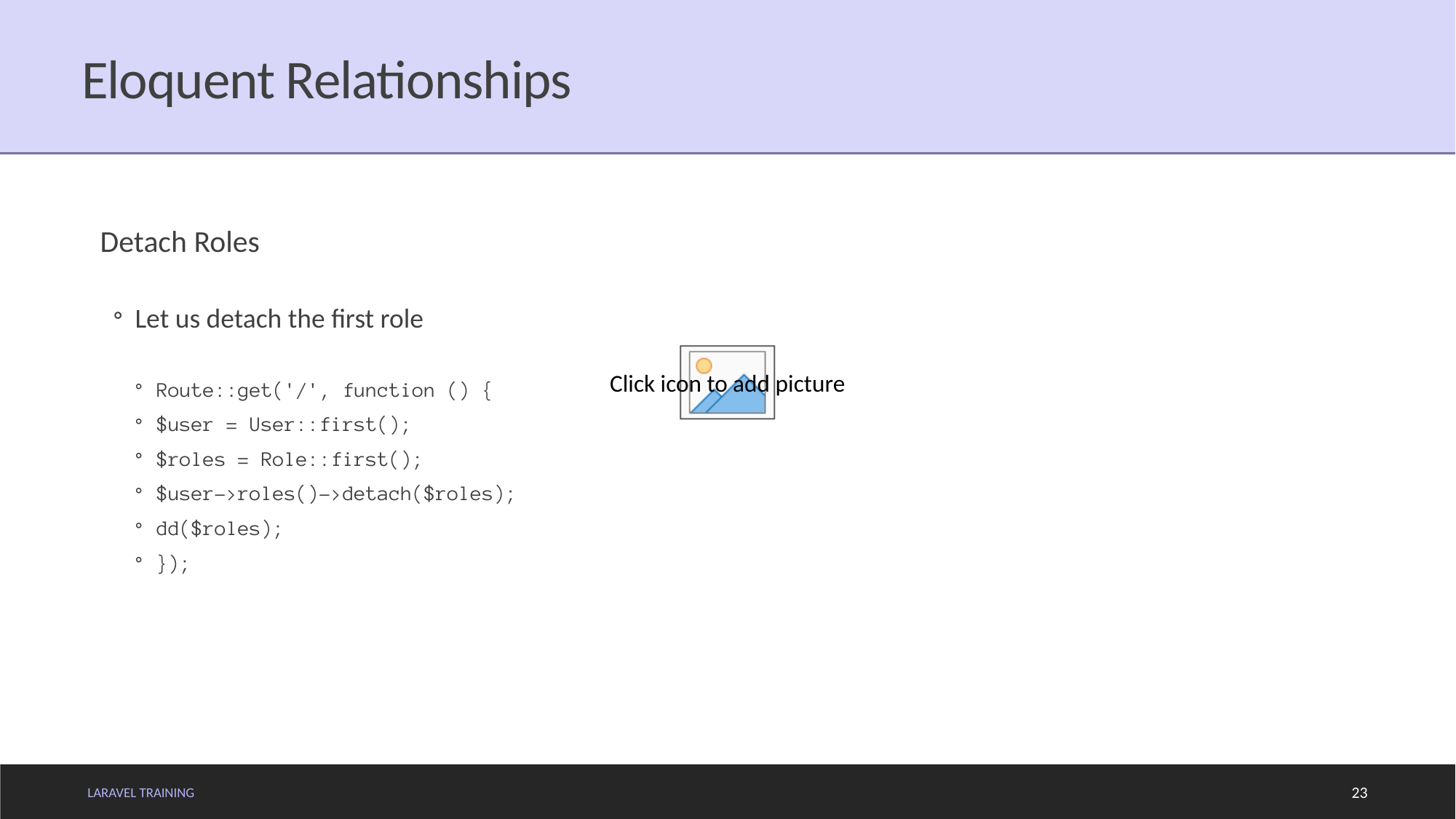

# Eloquent Relationships
Detach Roles
Let us detach the first role
Route::get('/', function () {
$user = User::first();
$roles = Role::first();
$user->roles()->detach($roles);
dd($roles);
});
LARAVEL TRAINING
23